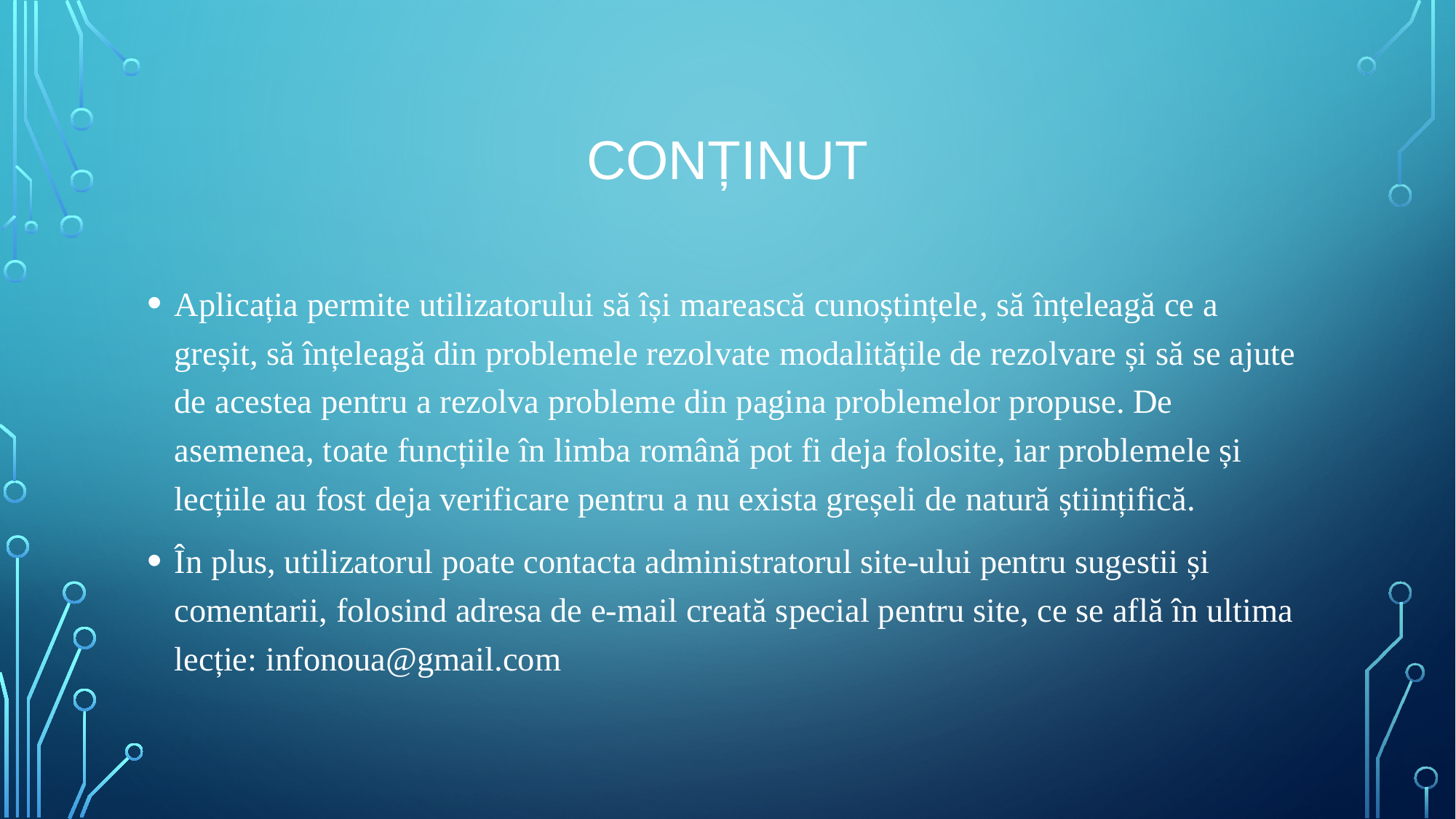

# Conținut
Aplicația permite utilizatorului să își marească cunoștințele, să înțeleagă ce a greșit, să înțeleagă din problemele rezolvate modalitățile de rezolvare și să se ajute de acestea pentru a rezolva probleme din pagina problemelor propuse. De asemenea, toate funcțiile în limba română pot fi deja folosite, iar problemele și lecțiile au fost deja verificare pentru a nu exista greșeli de natură științifică.
În plus, utilizatorul poate contacta administratorul site-ului pentru sugestii și comentarii, folosind adresa de e-mail creată special pentru site, ce se află în ultima lecție: infonoua@gmail.com